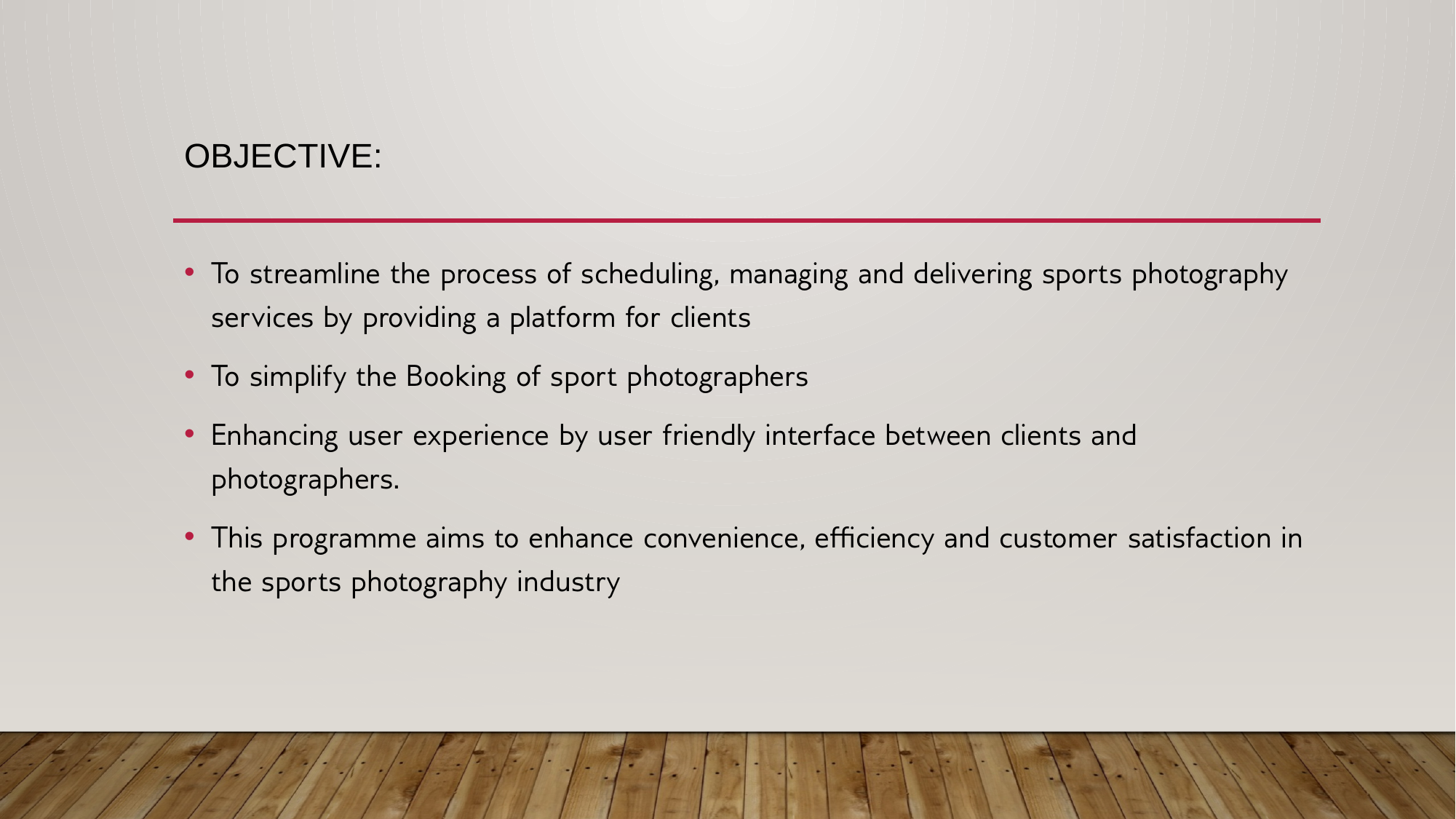

# Objective:
To streamline the process of scheduling, managing and delivering sports photography services by providing a platform for clients
To simplify the Booking of sport photographers
Enhancing user experience by user friendly interface between clients and photographers.
This programme aims to enhance convenience, efficiency and customer satisfaction in the sports photography industry